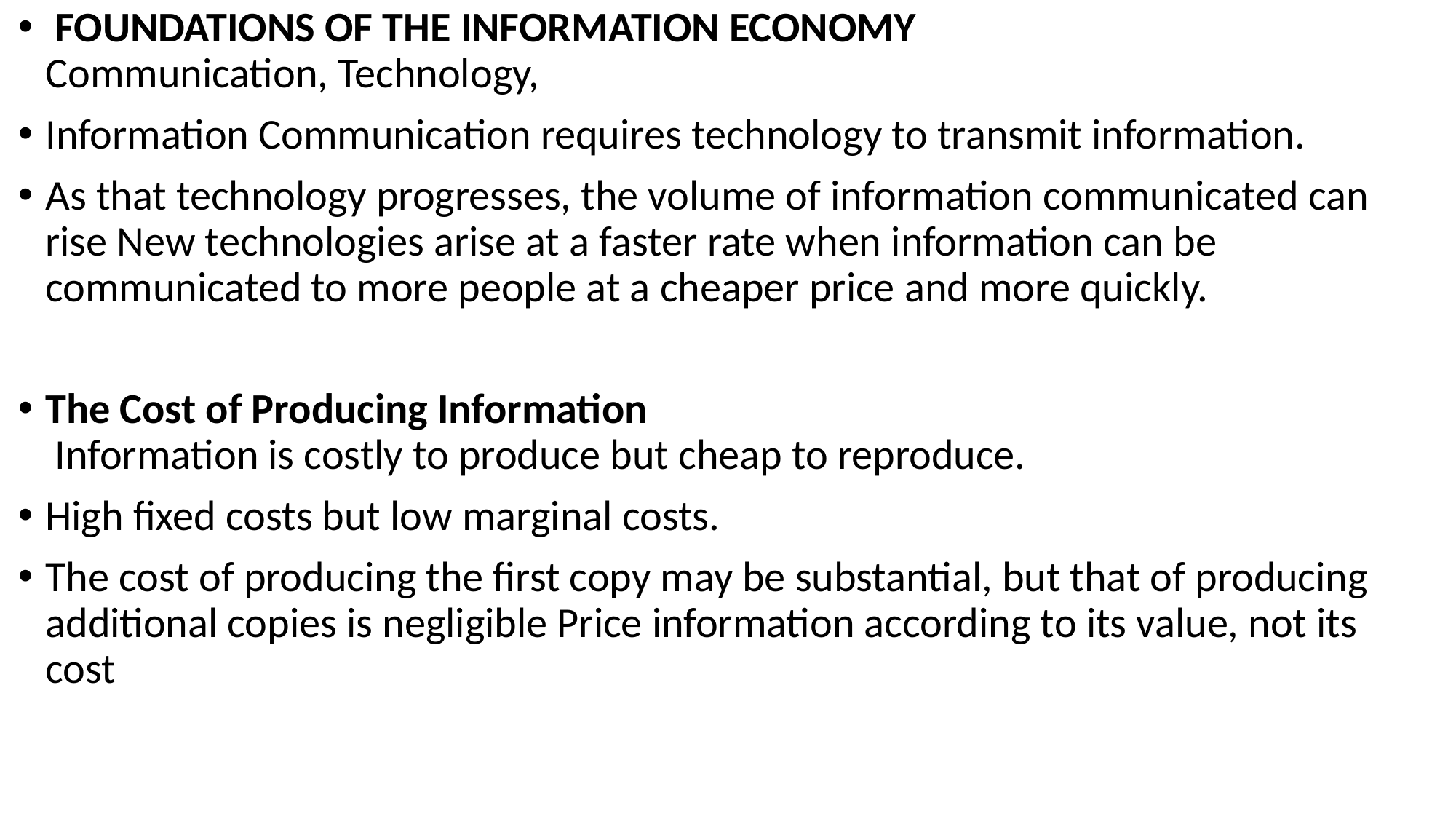

FOUNDATIONS OF THE INFORMATION ECONOMY
Communication, Technology,
Information Communication requires technology to transmit information.
As that technology progresses, the volume of information communicated can rise New technologies arise at a faster rate when information can be communicated to more people at a cheaper price and more quickly.

The Cost of Producing Information
 Information is costly to produce but cheap to reproduce.
High fixed costs but low marginal costs.
The cost of producing the first copy may be substantial, but that of producing additional copies is negligible Price information according to its value, not its cost